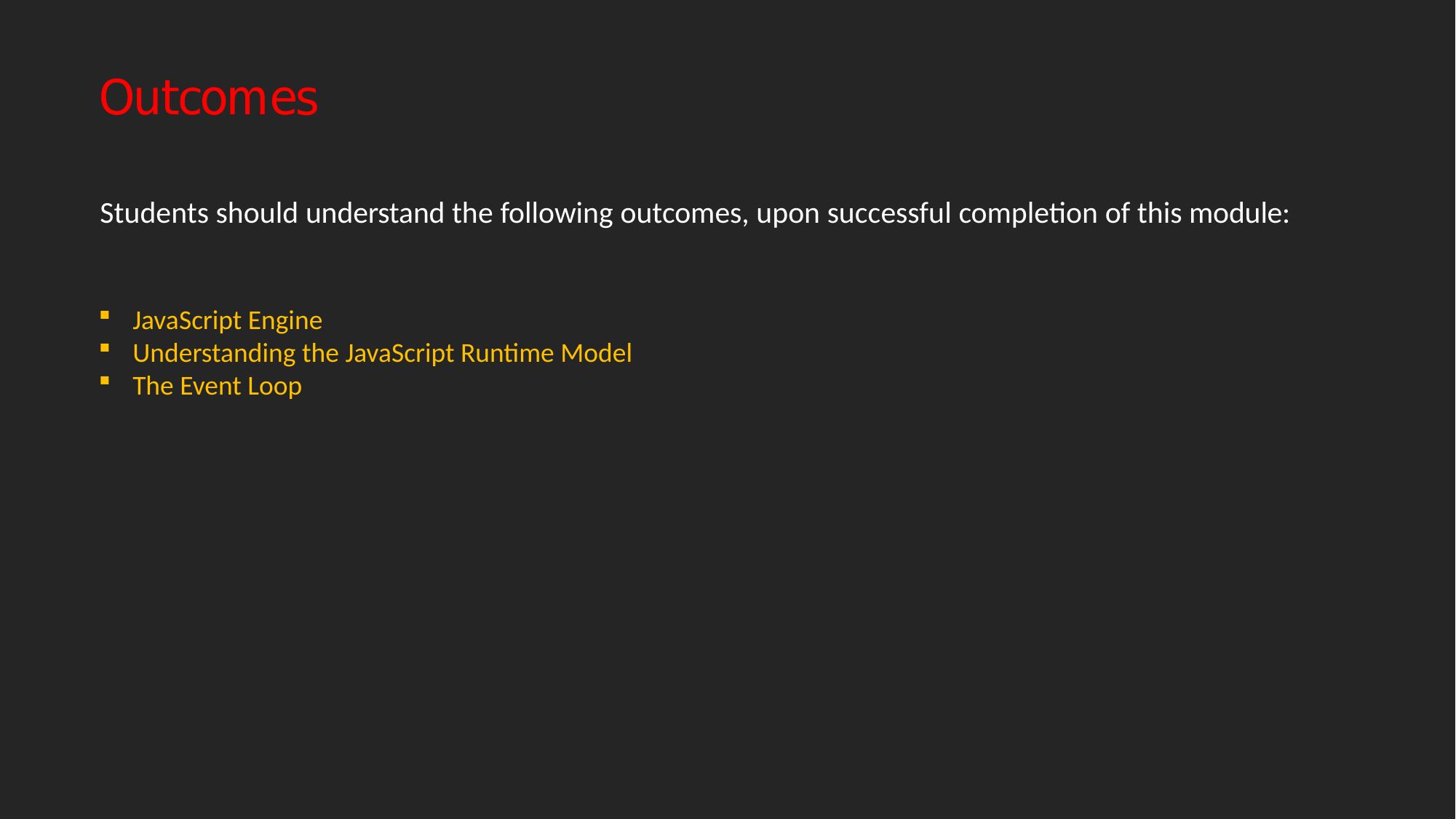

# Outcomes
Students should understand the following outcomes, upon successful completion of this module:

JavaScript Engine
Understanding the JavaScript Runtime Model
The Event Loop